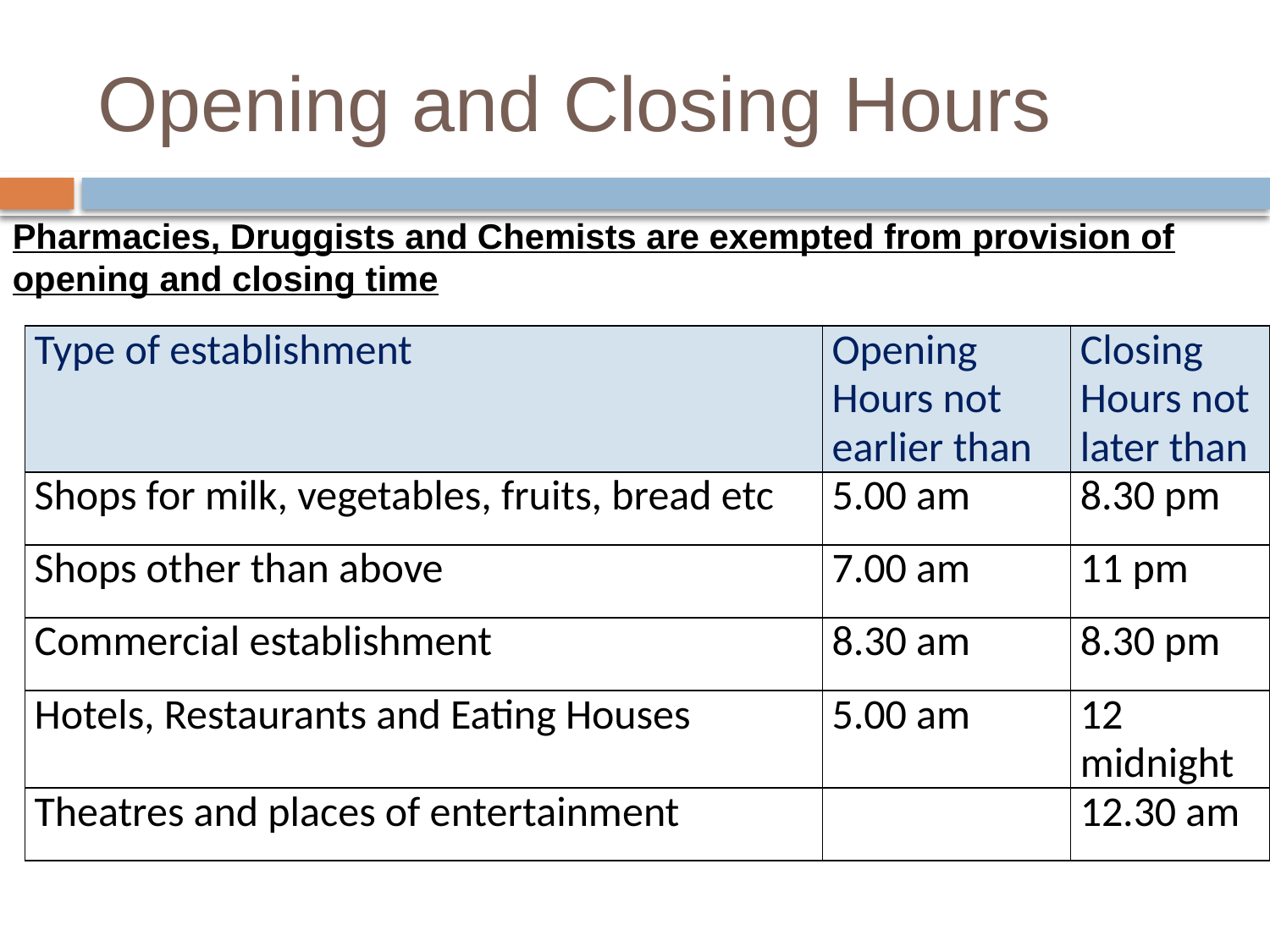

# Opening and Closing Hours
Pharmacies, Druggists and Chemists are exempted from provision of opening and closing time
| Type of establishment | Opening Hours not earlier than | Closing Hours not later than |
| --- | --- | --- |
| Shops for milk, vegetables, fruits, bread etc | 5.00 am | 8.30 pm |
| Shops other than above | 7.00 am | 11 pm |
| Commercial establishment | 8.30 am | 8.30 pm |
| Hotels, Restaurants and Eating Houses | 5.00 am | 12 midnight |
| Theatres and places of entertainment |  | 12.30 am |